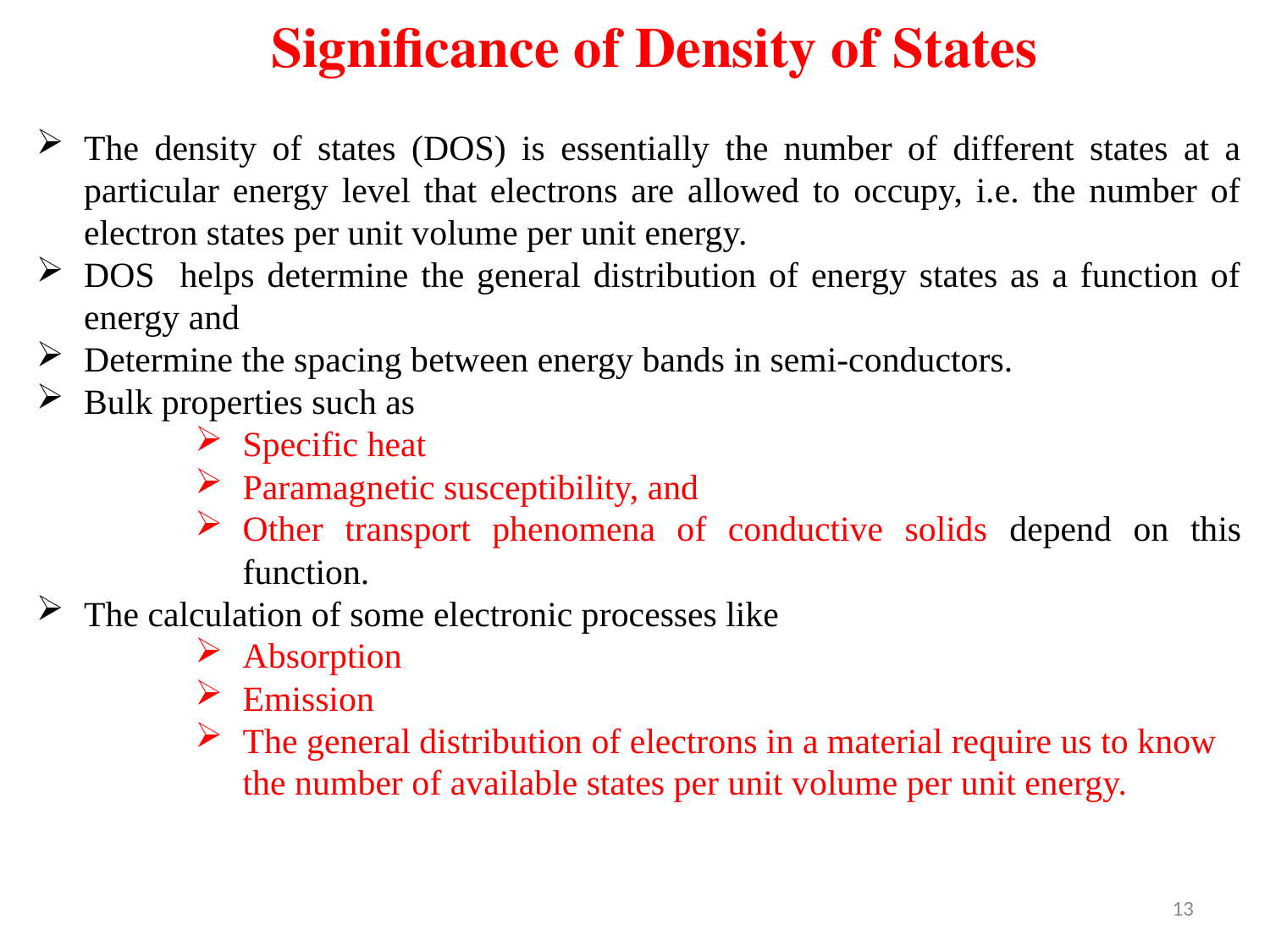

Significance of Density of States
The density of states (DOS) is essentially the number of different states at a particular energy level that electrons are allowed to occupy, i.e. the number of electron states per unit volume per unit energy.
DOS  helps determine the general distribution of energy states as a function of energy and
Determine the spacing between energy bands in semi-conductors.
Bulk properties such as
Specific heat
Paramagnetic susceptibility, and
Other transport phenomena of conductive solids depend on this function.
The calculation of some electronic processes like
Absorption
Emission
The general distribution of electrons in a material require us to know the number of available states per unit volume per unit energy.
13